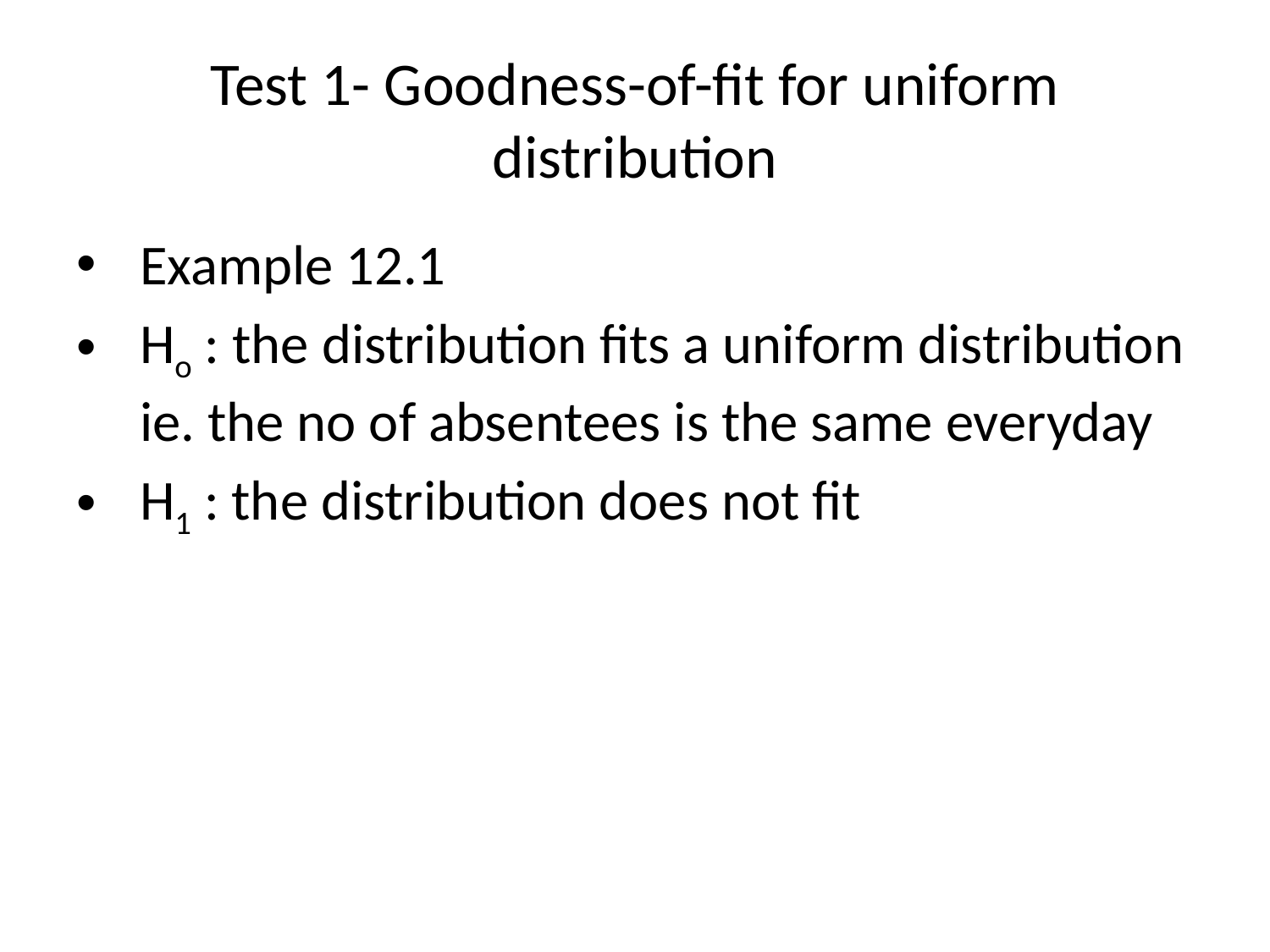

# Test 1- Goodness-of-fit for uniform distribution
Example 12.1
Ho : the distribution fits a uniform distribution ie. the no of absentees is the same everyday
H1 : the distribution does not fit